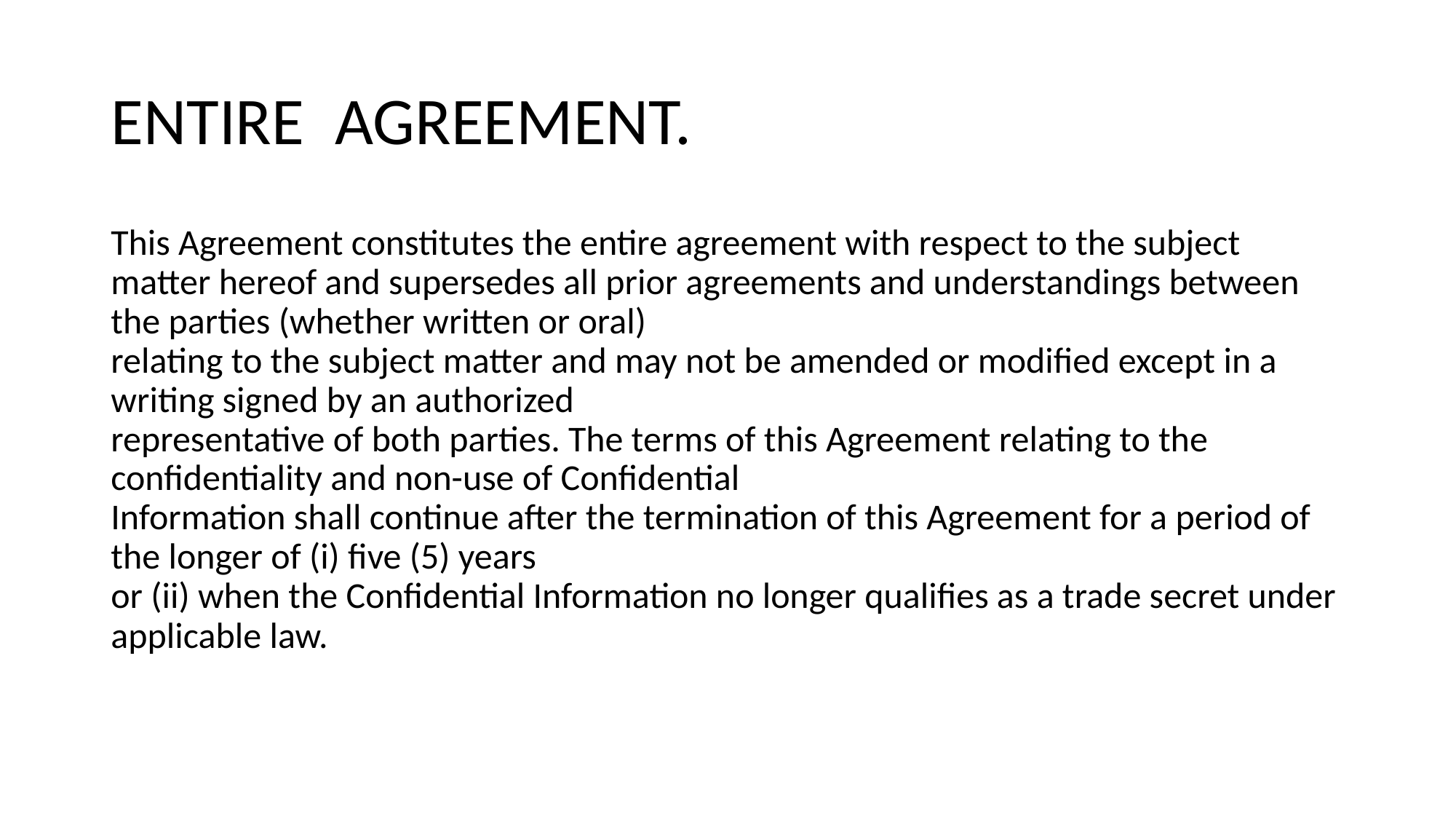

# ENTIRE  AGREEMENT.
This Agreement constitutes the entire agreement with respect to the subject
matter hereof and supersedes all prior agreements and understandings between the parties (whether written or oral)
relating to the subject matter and may not be amended or modified except in a writing signed by an authorized
representative of both parties. The terms of this Agreement relating to the confidentiality and non-use of Confidential
Information shall continue after the termination of this Agreement for a period of the longer of (i) five (5) years
or (ii) when the Confidential Information no longer qualifies as a trade secret under applicable law.